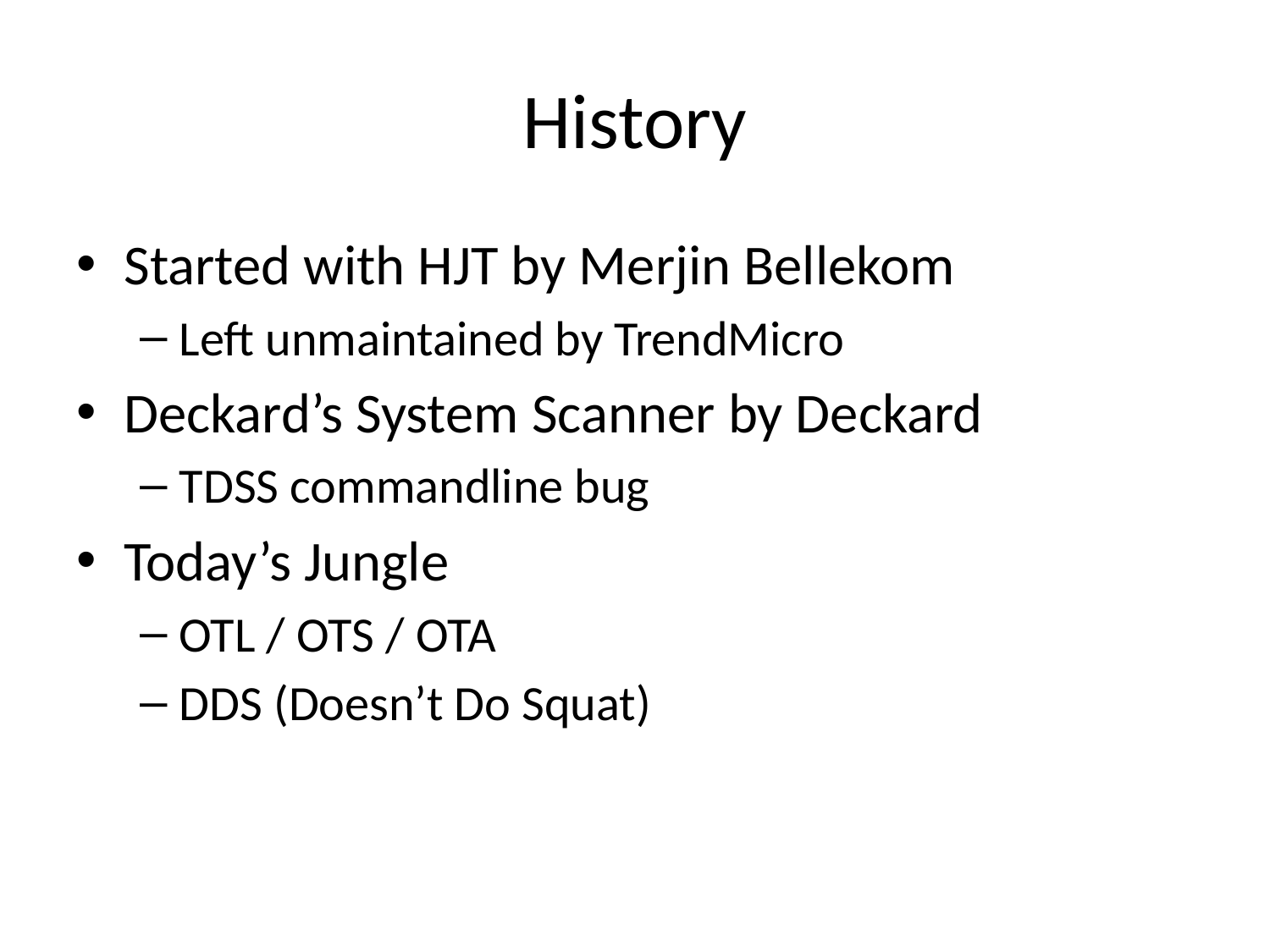

# History
Started with HJT by Merjin Bellekom
Left unmaintained by TrendMicro
Deckard’s System Scanner by Deckard
TDSS commandline bug
Today’s Jungle
OTL / OTS / OTA
DDS (Doesn’t Do Squat)